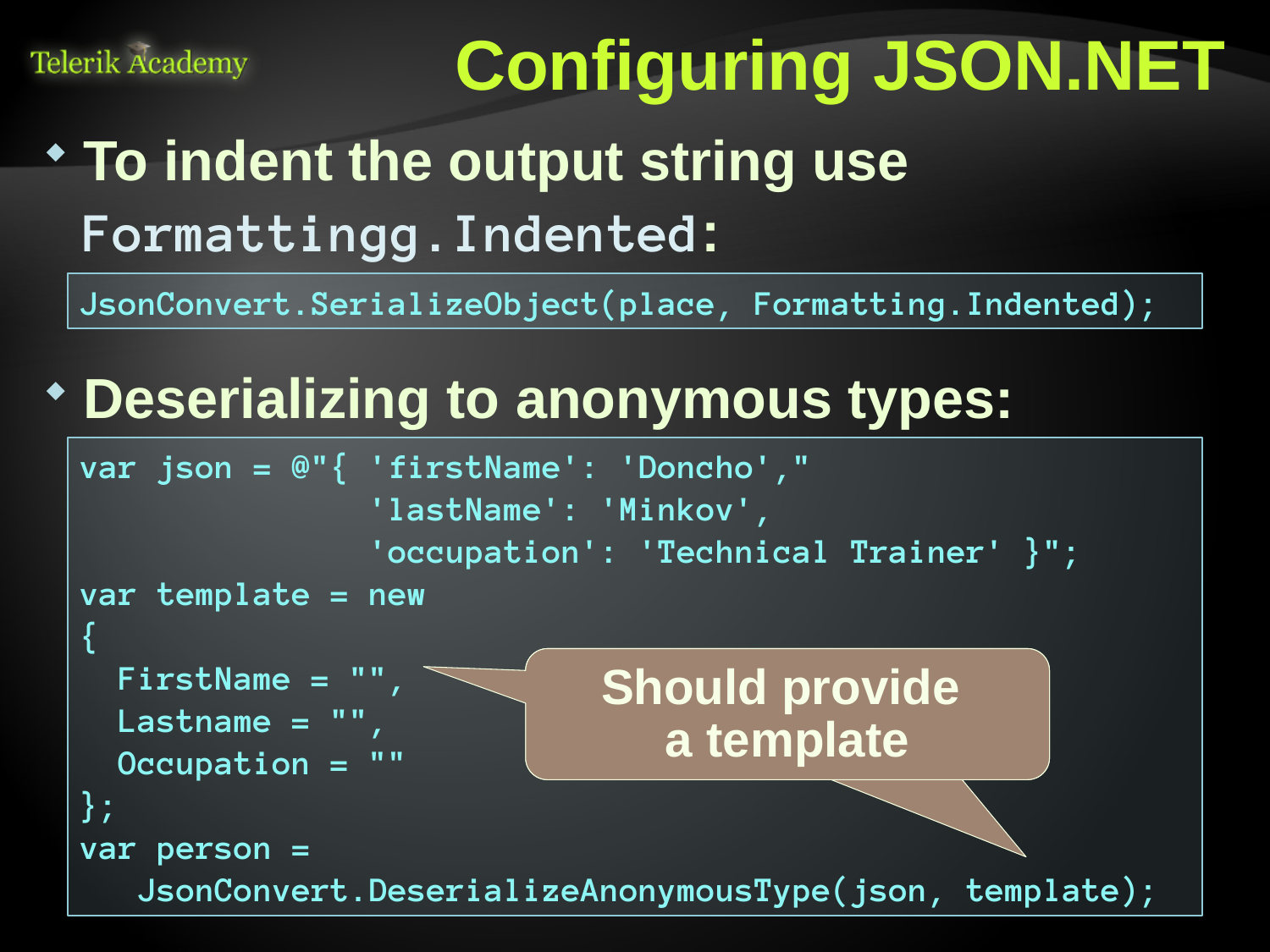

# Configuring JSON.NET
To indent the output string use Formattingg.Indented:
JsonConvert.SerializeObject(place, Formatting.Indented);
Deserializing to anonymous types:
var json = @"{ 'firstName': 'Doncho',"
               'lastName': 'Minkov',
               'occupation': 'Technical Trainer' }";
var template = new
{
  FirstName = "",
  Lastname = "",
  Occupation = ""
};
var person =
   JsonConvert.DeserializeAnonymousType(json, template);
Should provide
a template
Should provide
a template